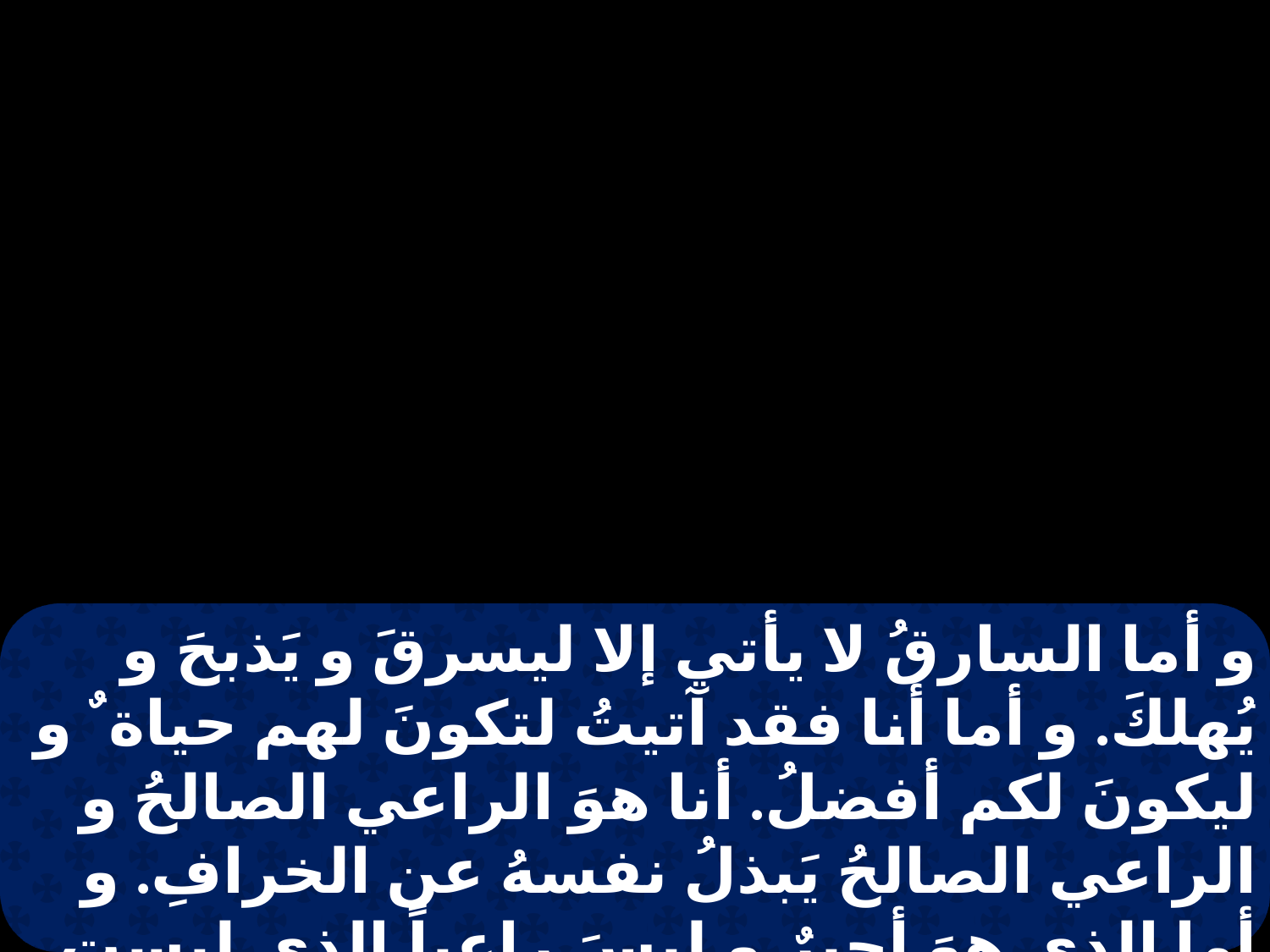

و أما السارقُ لا يأتي إلا ليسرقَ و يَذبحَ و يُهلكَ. و أما أنا فقد آتيتُ لتكونَ لهم حياة ٌ و ليكونَ لكم أفضلُ. أنا هوَ الراعي الصالحُ و الراعي الصالحُ يَبذلُ نفسهُ عن الخرافِ. و أما الذي هوَ أجيرٌ و ليسَ راعياً الذي ليست الخرافُ له فإذا رأى الذئبَ مُقبلاً